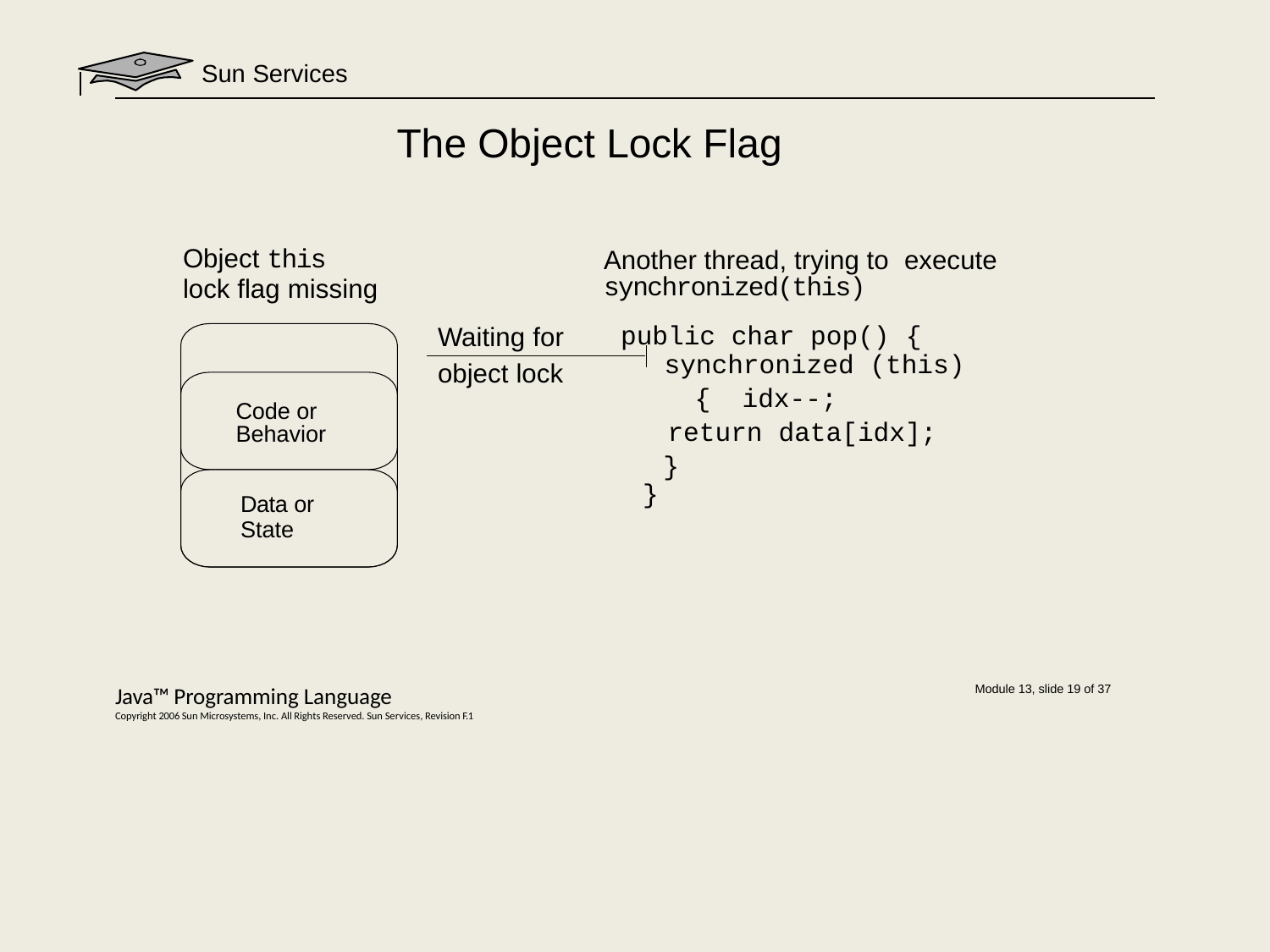

Sun Services

# The Object Lock Flag
Object this
lock flag missing
Another thread, trying to  execute synchronized(this)
public char pop() {
Waiting for

synchronized (this) {  idx--;
return data[idx];
}

object lock

Code or  Behavior

}
Data or
State
Java™ Programming Language
Copyright 2006 Sun Microsystems, Inc. All Rights Reserved. Sun Services, Revision F.1
Module 13, slide 19 of 37